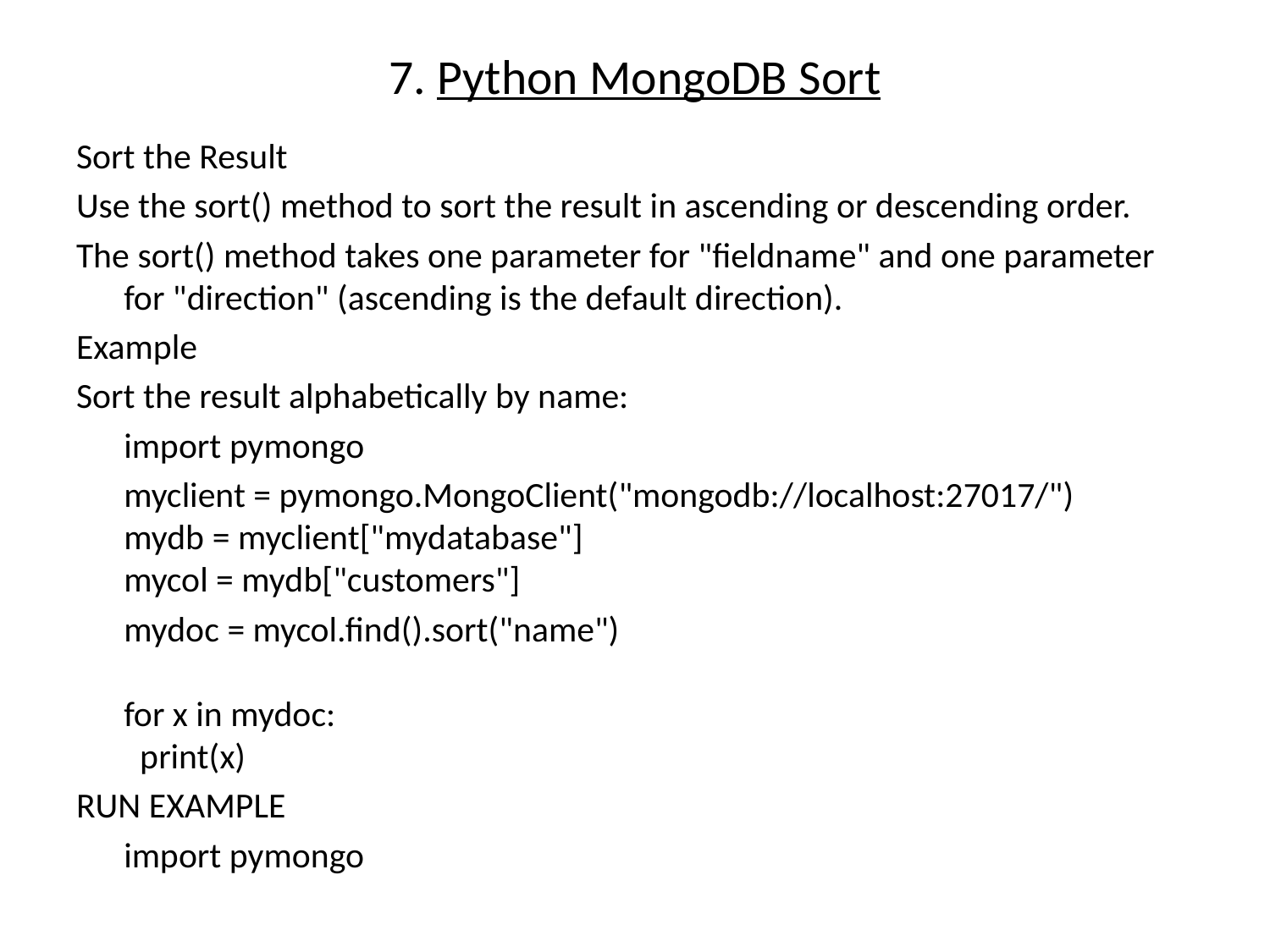

# 7. Python MongoDB Sort
Sort the Result
Use the sort() method to sort the result in ascending or descending order.
The sort() method takes one parameter for "fieldname" and one parameter for "direction" (ascending is the default direction).
Example
Sort the result alphabetically by name:
	import pymongo
	myclient = pymongo.MongoClient("mongodb://localhost:27017/")
mydb = myclient["mydatabase"]
mycol = mydb["customers"]
	mydoc = mycol.find().sort("name")
for x in mydoc:
  print(x)
RUN EXAMPLE
	import pymongo